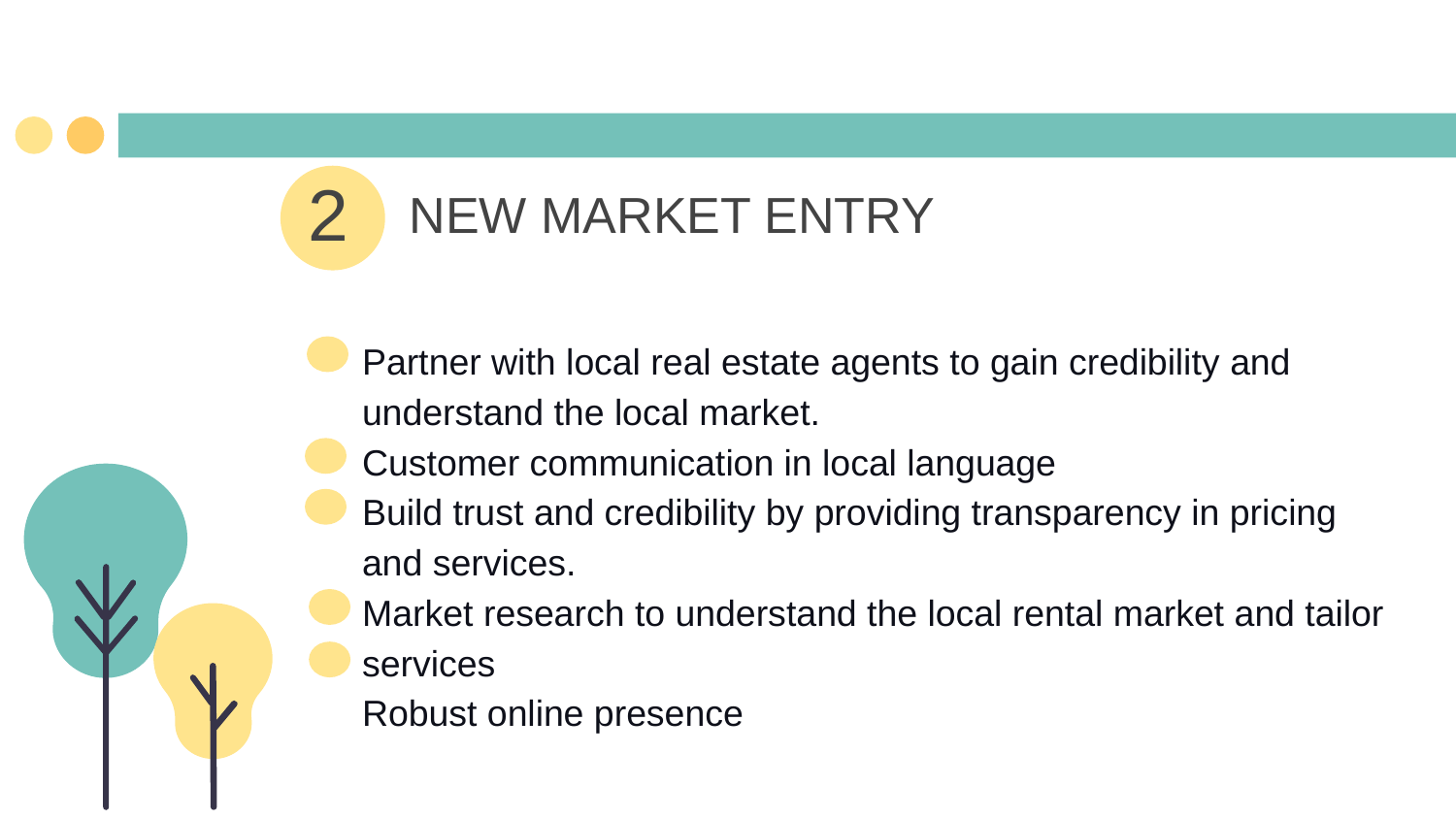

NEW MARKET ENTRY

2
Partner with local real estate agents to gain credibility and understand the local market.
Customer communication in local language
Build trust and credibility by providing transparency in pricing and services.
Market research to understand the local rental market and tailor services
Robust online presence